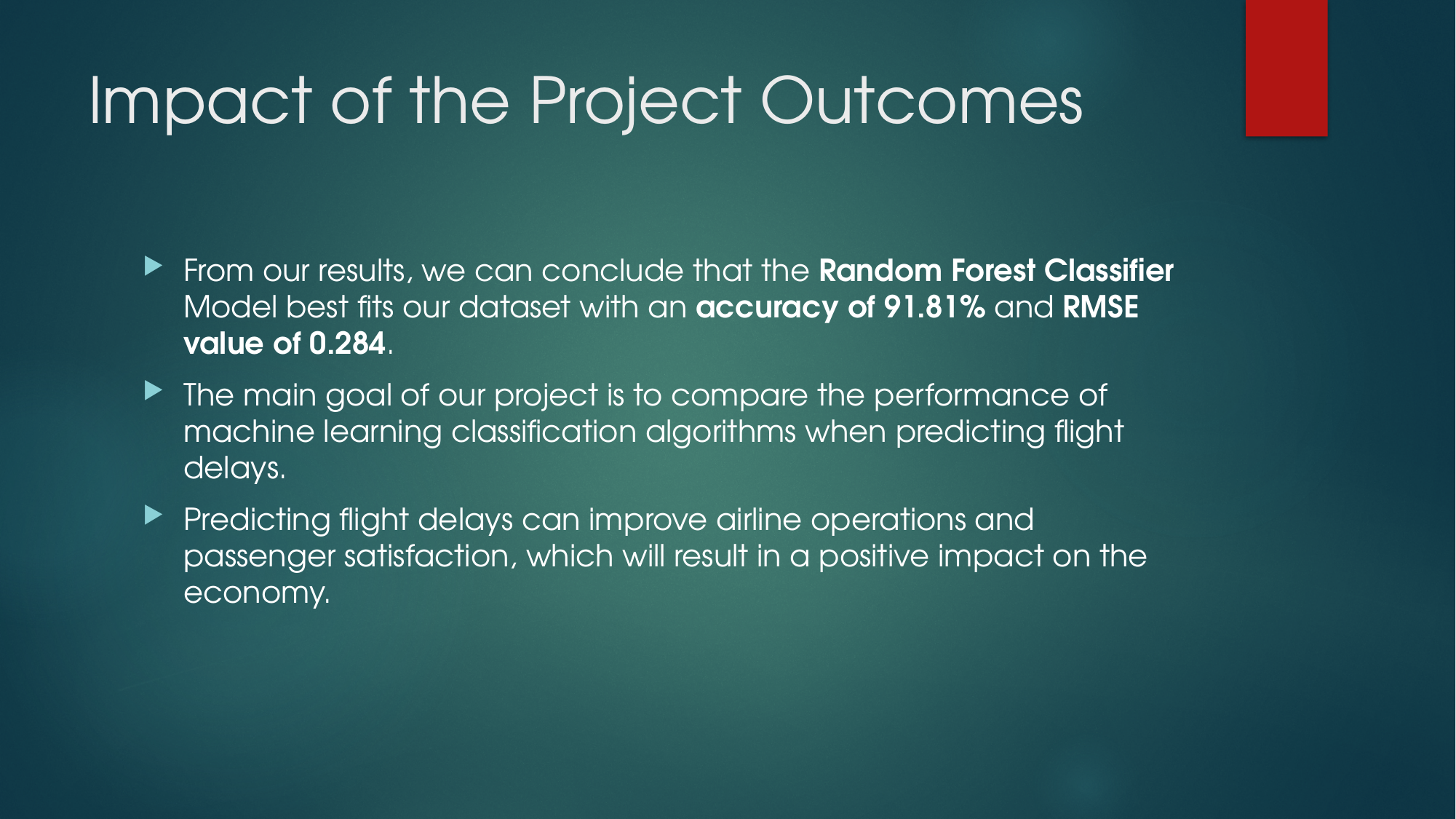

# Impact of the Project Outcomes
From our results, we can conclude that the Random Forest Classifier Model best fits our dataset with an accuracy of 91.81% and RMSE value of 0.284.
The main goal of our project is to compare the performance of machine learning classification algorithms when predicting flight delays.
Predicting flight delays can improve airline operations and passenger satisfaction, which will result in a positive impact on the economy.